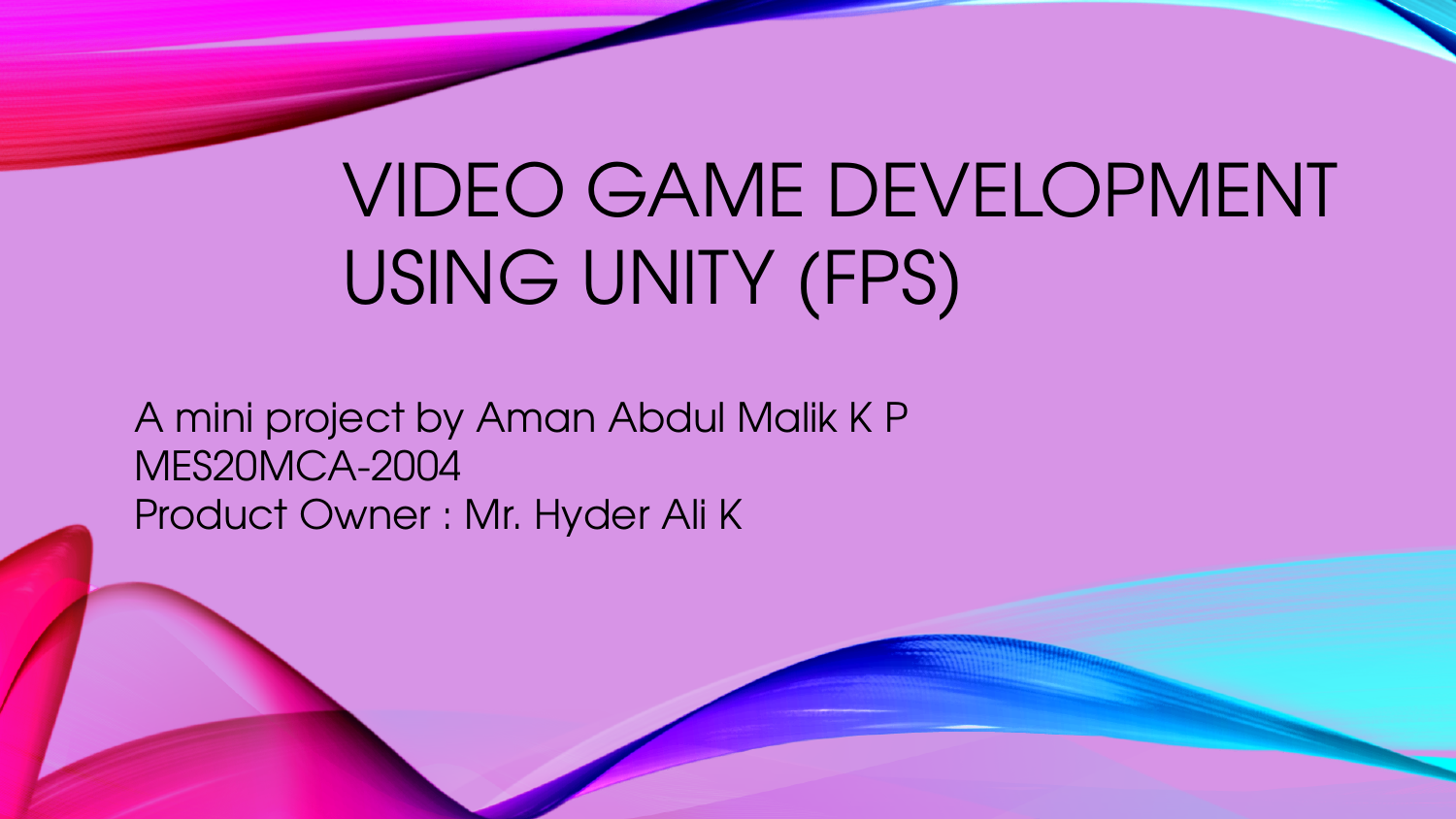

# Video game development using unity (FPS)
A mini project by Aman Abdul Malik K P
MES20MCA-2004
Product Owner : Mr. Hyder Ali K